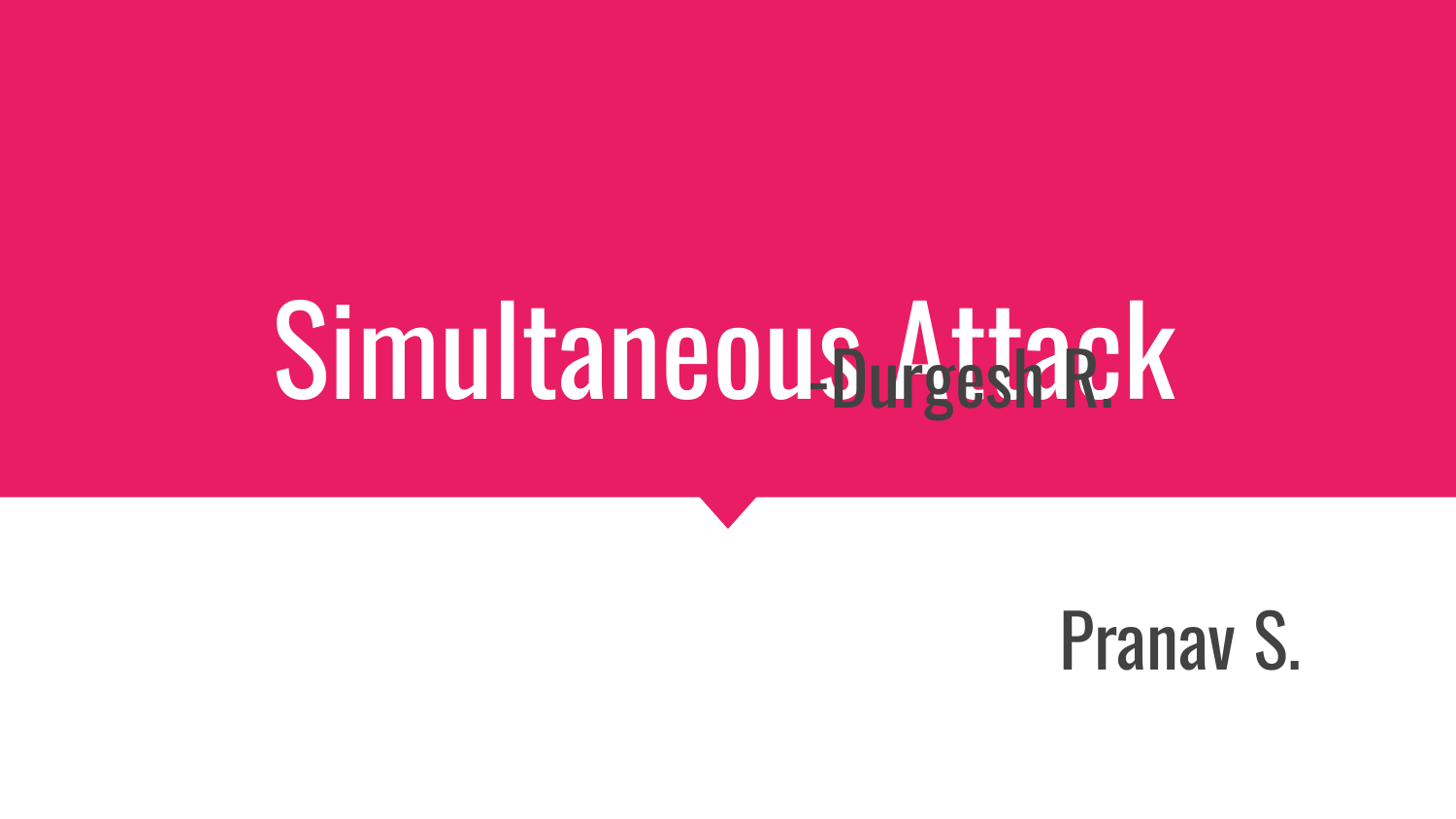

# Simultaneous Attack
-Durgesh R.
  										  Pranav S.
  										  Tushar N.